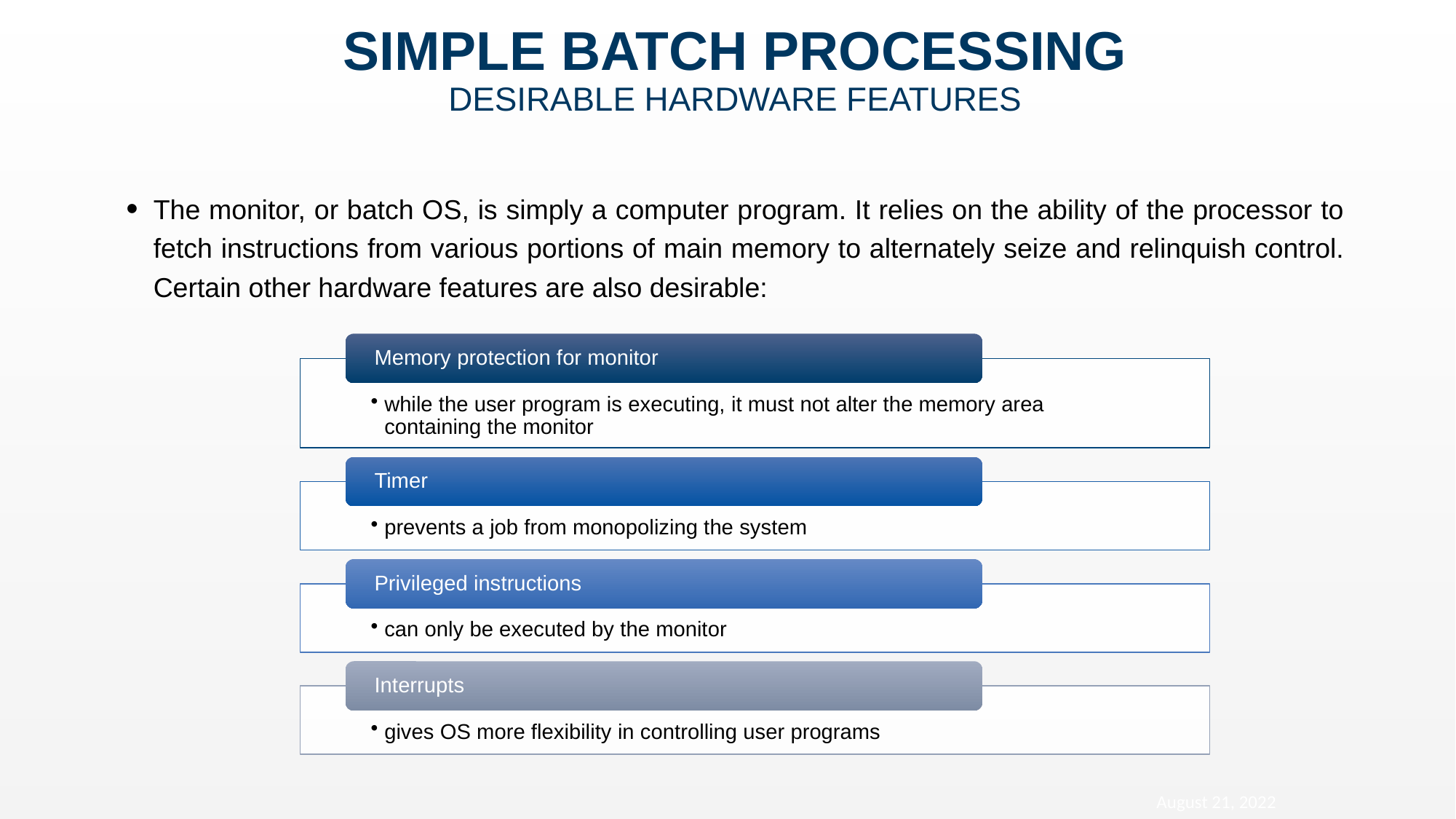

# Simple Batch PROCESSING Desirable Hardware Features
The monitor, or batch OS, is simply a computer program. It relies on the ability of the processor to fetch instructions from various portions of main memory to alternately seize and relinquish control. Certain other hardware features are also desirable:
while the user program is executing, it must not alter the memory area containing the monitor
Memory protection for monitor
prevents a job from monopolizing the system
Timer
can only be executed by the monitor
Privileged instructions
gives OS more flexibility in controlling user programs
Interrupts
August 21, 2022
16